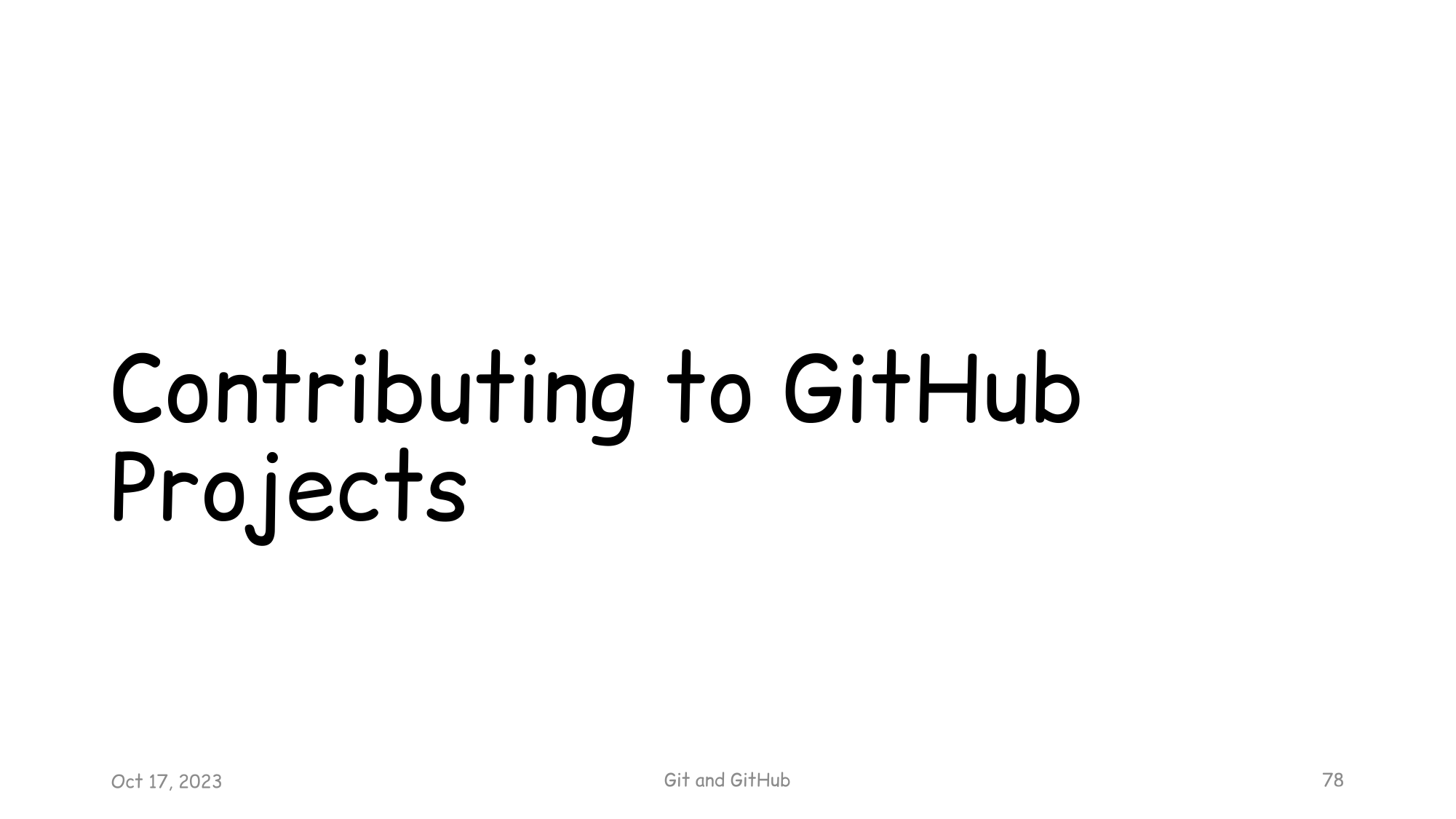

# Contributing to GitHub Projects

Oct 17, 2023
Git and GitHub
78